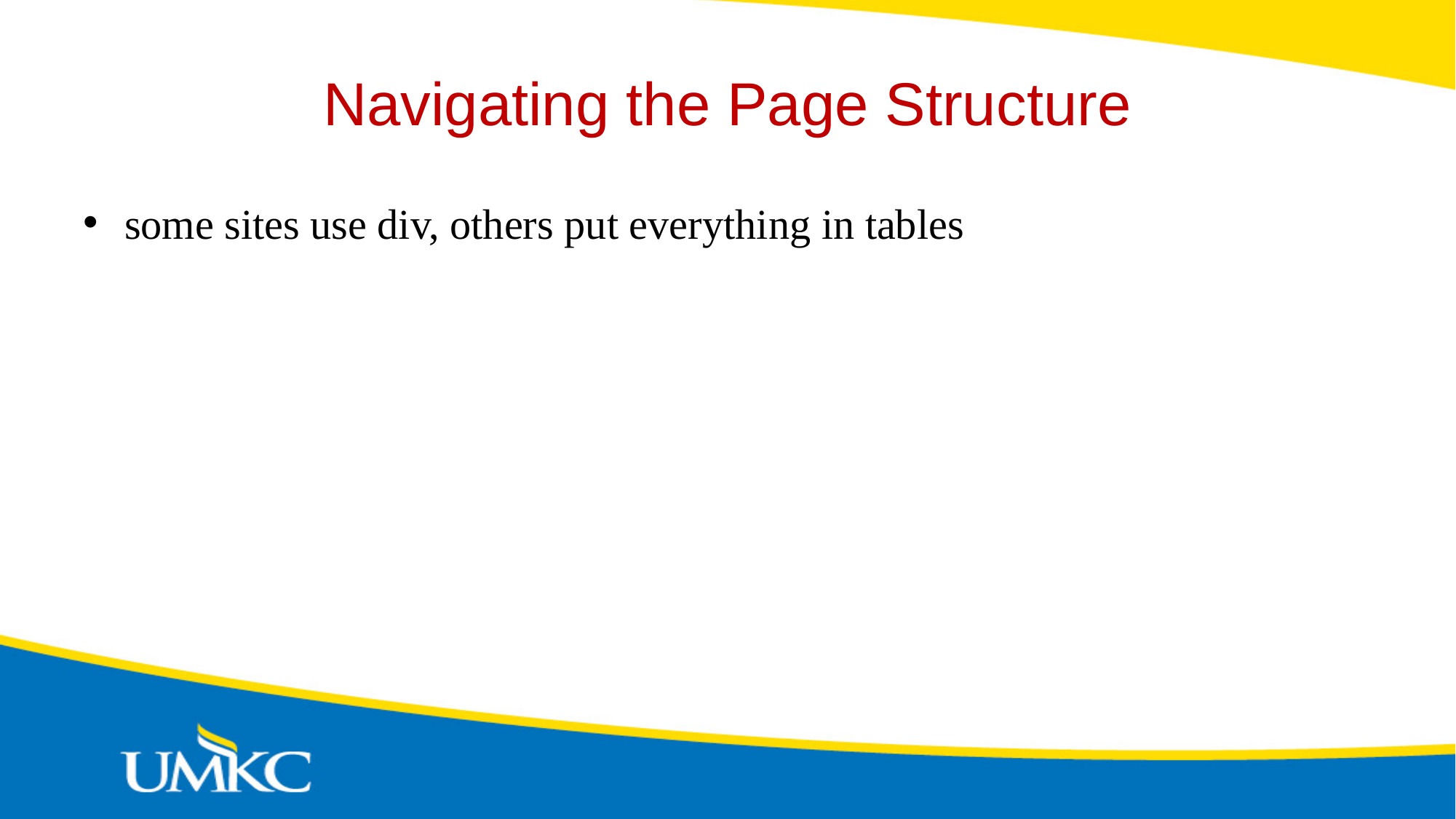

Navigating the Page Structure
some sites use div, others put everything in tables